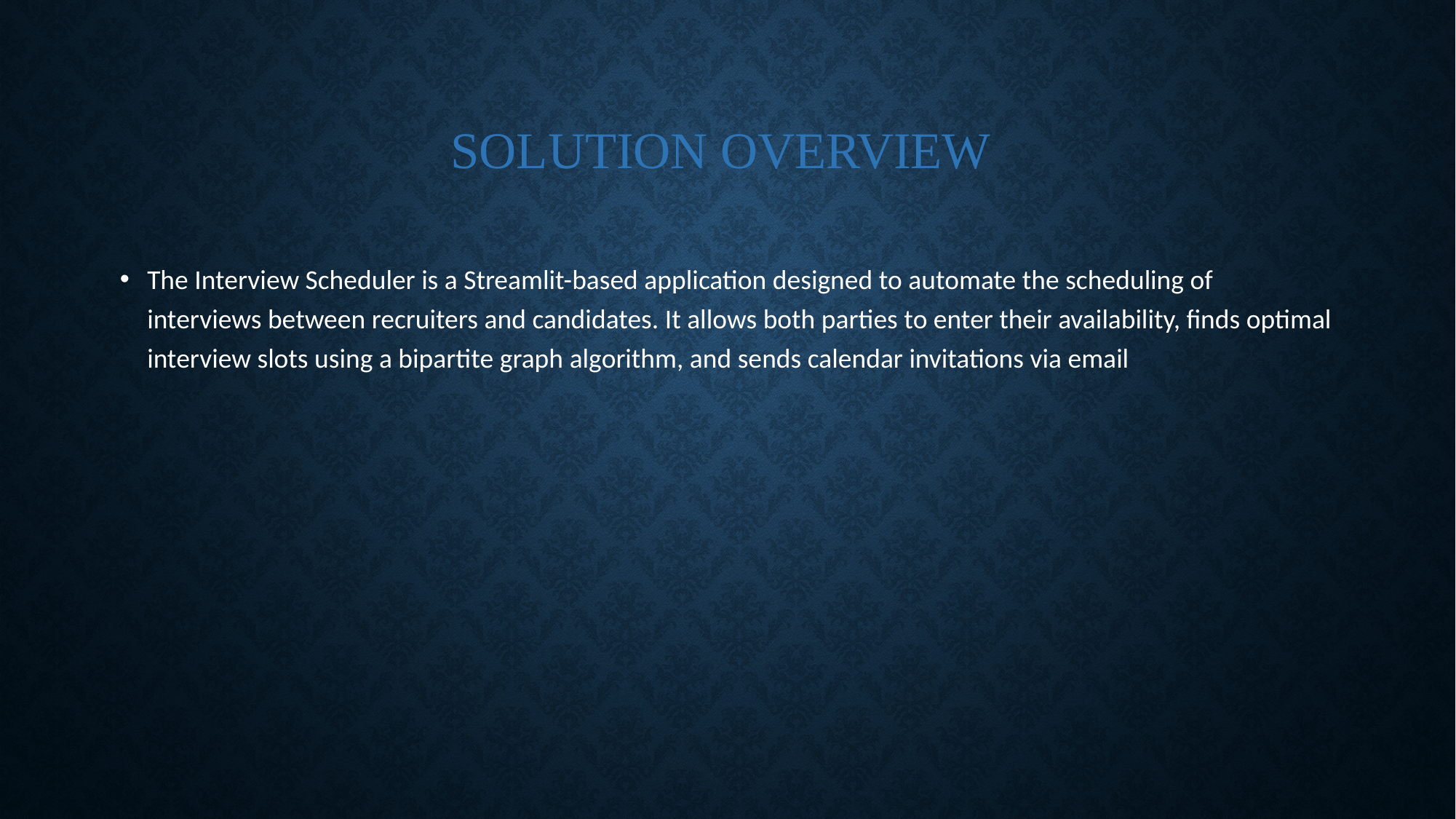

# Solution Overview
The Interview Scheduler is a Streamlit-based application designed to automate the scheduling of interviews between recruiters and candidates. It allows both parties to enter their availability, finds optimal interview slots using a bipartite graph algorithm, and sends calendar invitations via email